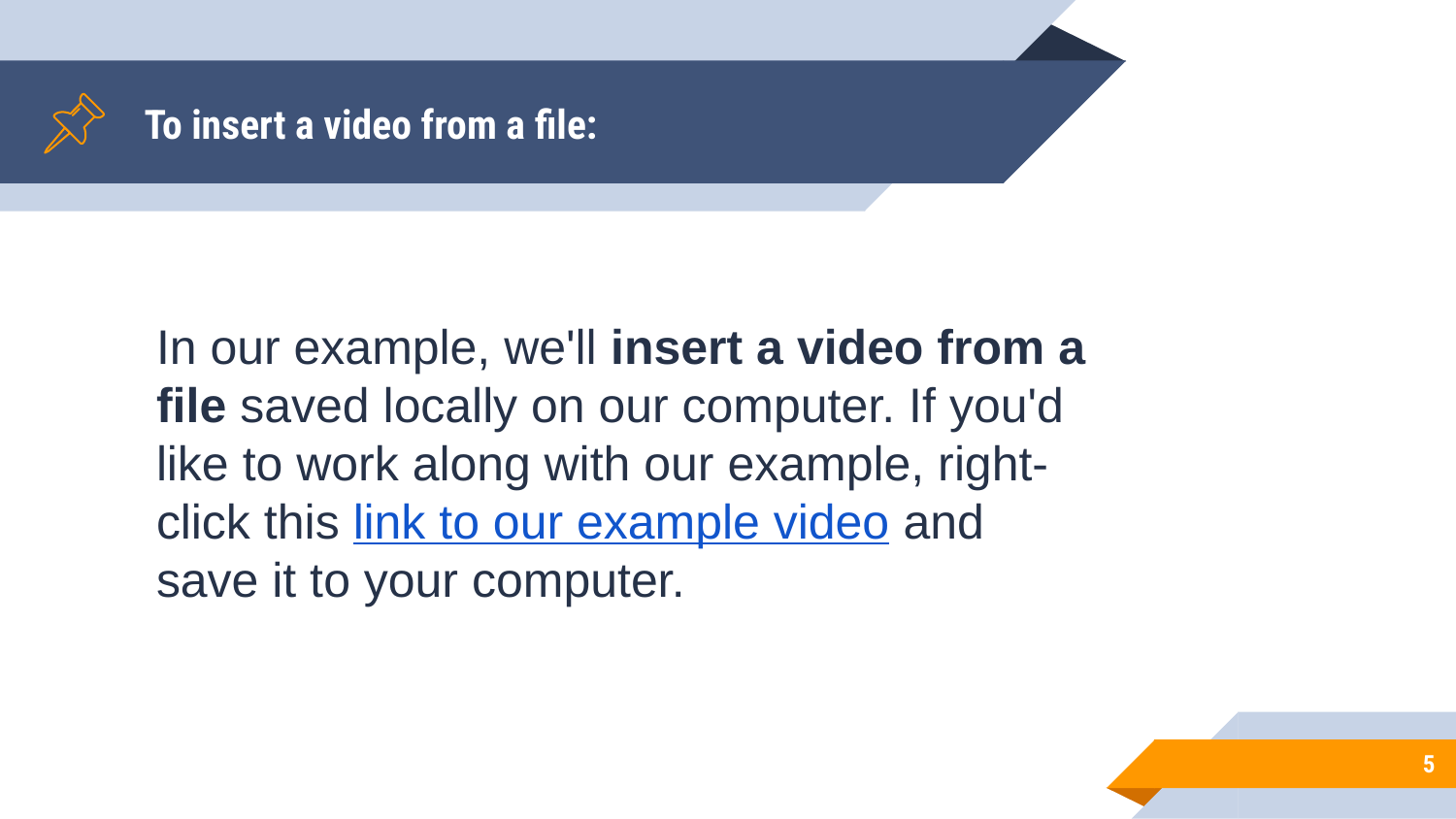

# To insert a video from a file:

In our example, we'll insert a video from a file saved locally on our computer. If you'd like to work along with our example, right-click this link to our example video and save it to your computer.
5